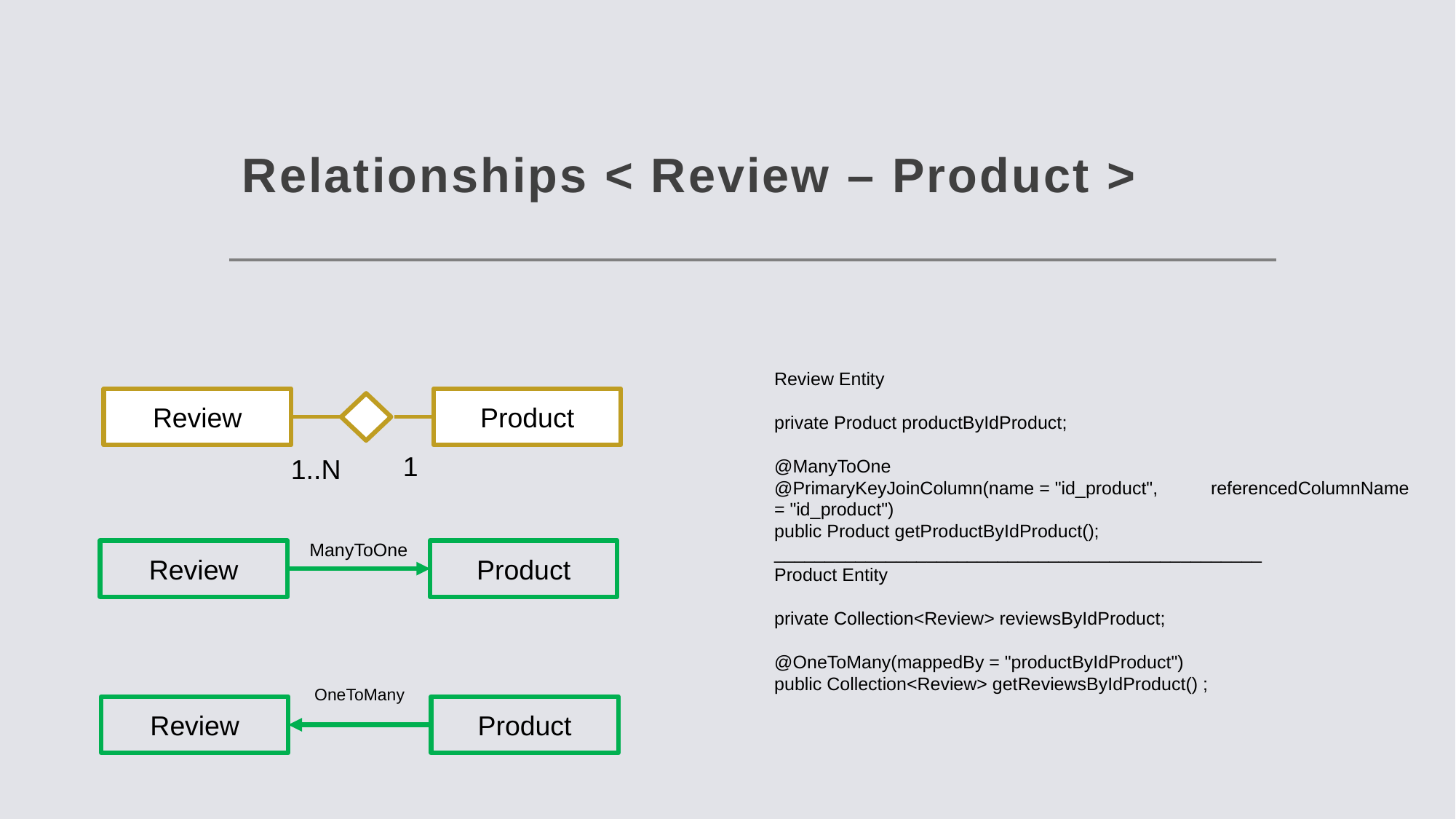

# Relationships < Review – Product >
Review Entity

private Product productByIdProduct;

@ManyToOne
@PrimaryKeyJoinColumn(name = "id_product", 	referencedColumnName = "id_product")
public Product getProductByIdProduct();
________________________________________________
Product Entity

private Collection<Review> reviewsByIdProduct;

@OneToMany(mappedBy = "productByIdProduct")
public Collection<Review> getReviewsByIdProduct() ;
Review
Product

1
1..N
ManyToOne
Review
Product
OneToMany
Review
Product